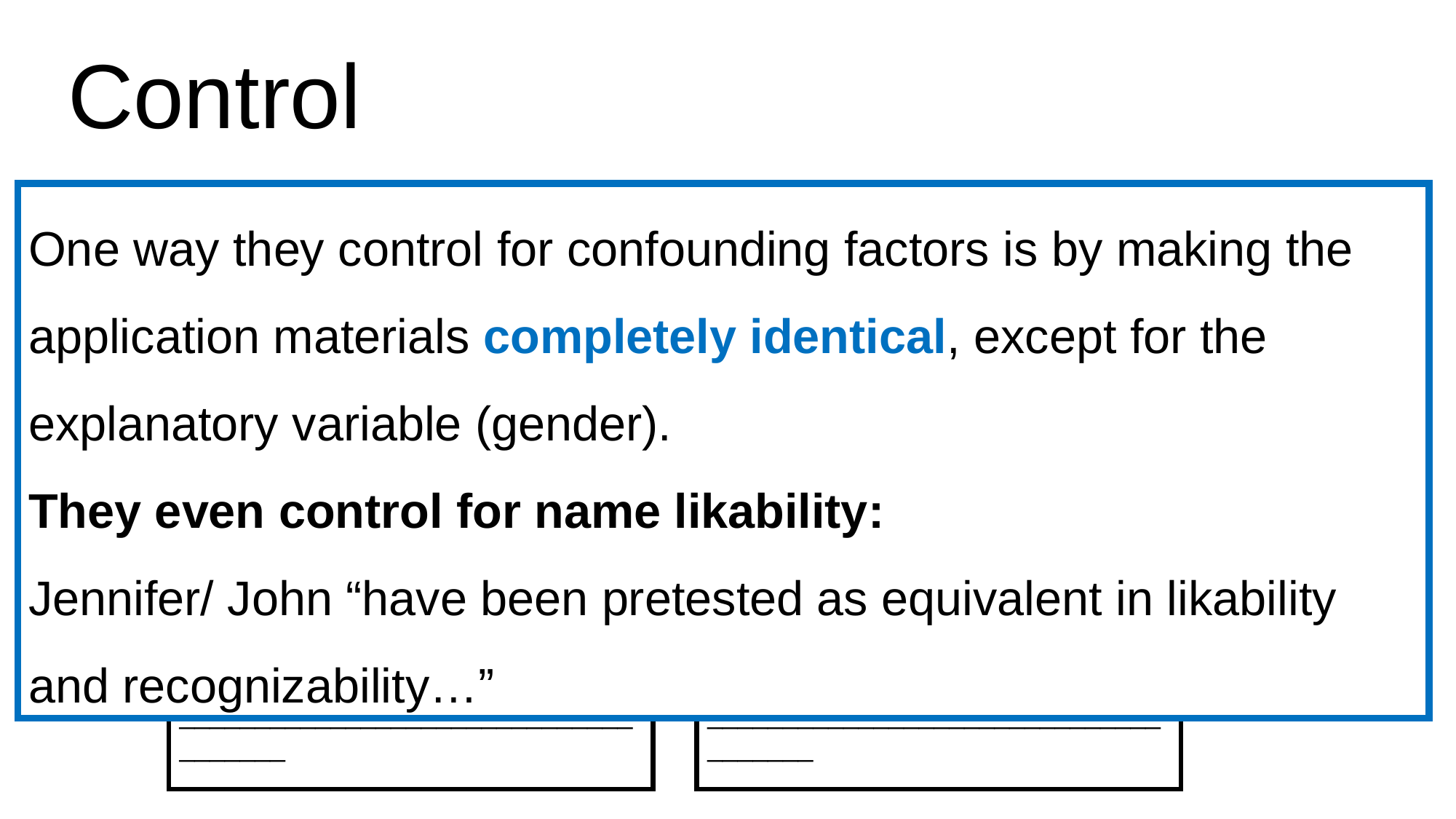

Control
One way they control for confounding factors is by making the application materials completely identical, except for the explanatory variable (gender).
They even control for name likability:
Jennifer/ John “have been pretested as equivalent in likability and recognizability…”
Resumé
John Williams

University of Indiana
Major: Biology, GPA: 3.5

Experience
Research Assistant, Summer 2011
___________________________________________________________________________

Development Intern, Spring 2010
_________________________________________________________________________________________________

Resumé
Jennifer Williams

University of Indiana
Major: Biology, GPA: 3.5

Experience
Research Assistant, Summer 2011
___________________________________________________________________________

Development Intern, Spring 2010
_________________________________________________________________________________________________